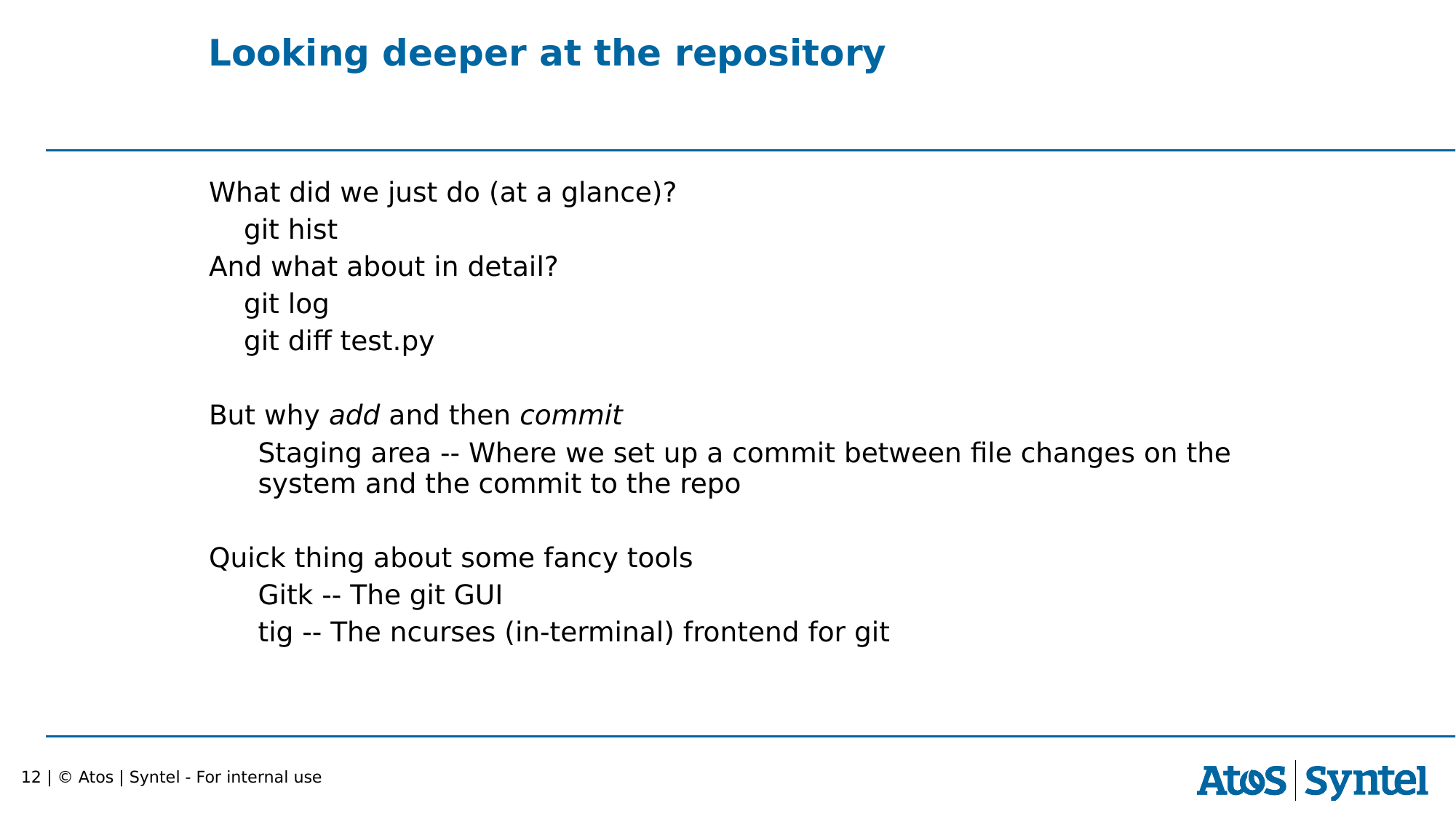

# Looking deeper at the repository
What did we just do (at a glance)?
    git hist
And what about in detail?
    git log
    git diff test.py

But why add and then commit
Staging area -- Where we set up a commit between file changes on the system and the commit to the repo

Quick thing about some fancy tools
Gitk -- The git GUI
tig -- The ncurses (in-terminal) frontend for git